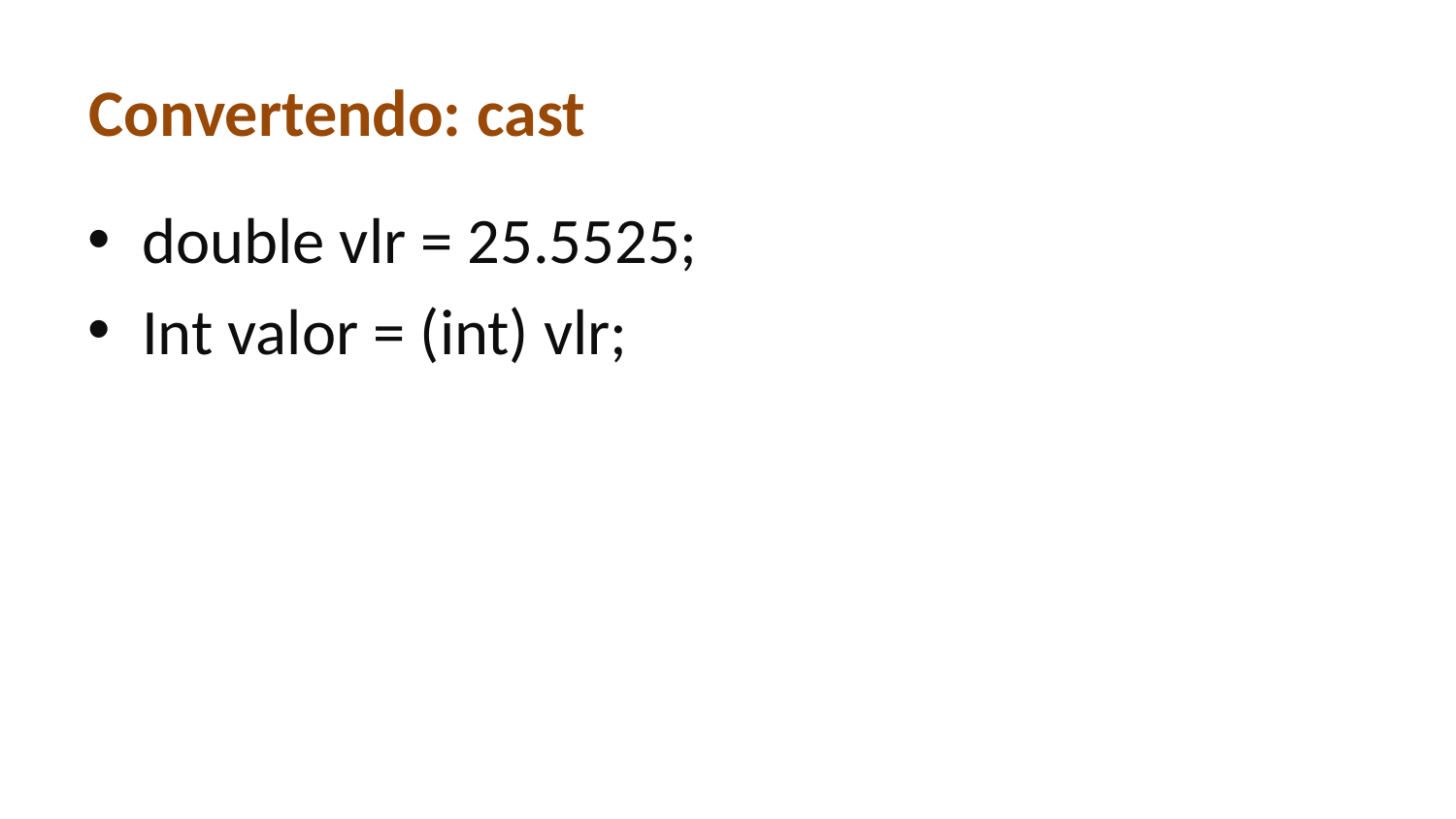

# Convertendo: cast
double vlr = 25.5525;
Int valor = (int) vlr;